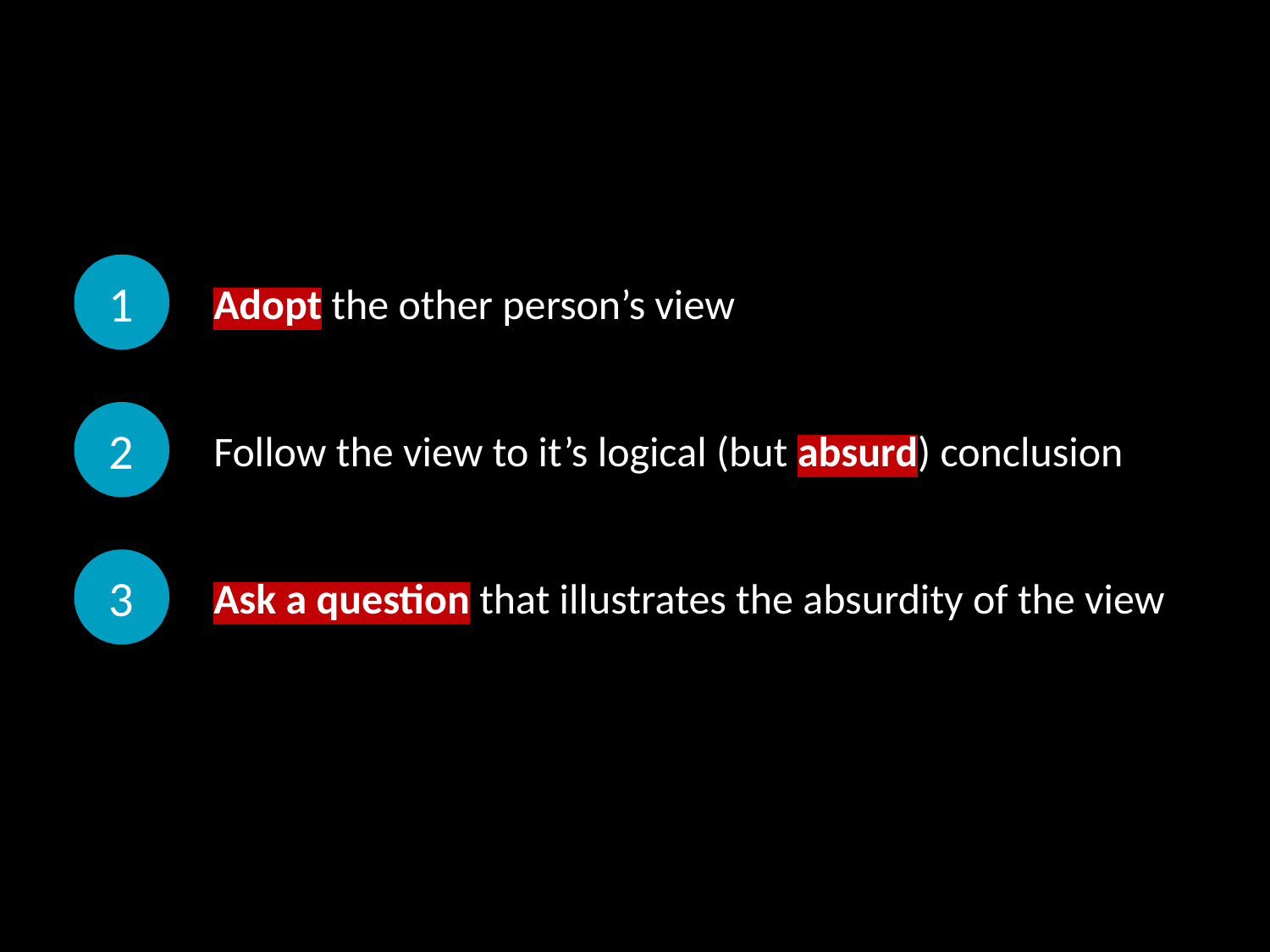

1
Adopt the other person’s view
2
Follow the view to it’s logical (but absurd) conclusion
3
Ask a question that illustrates the absurdity of the view